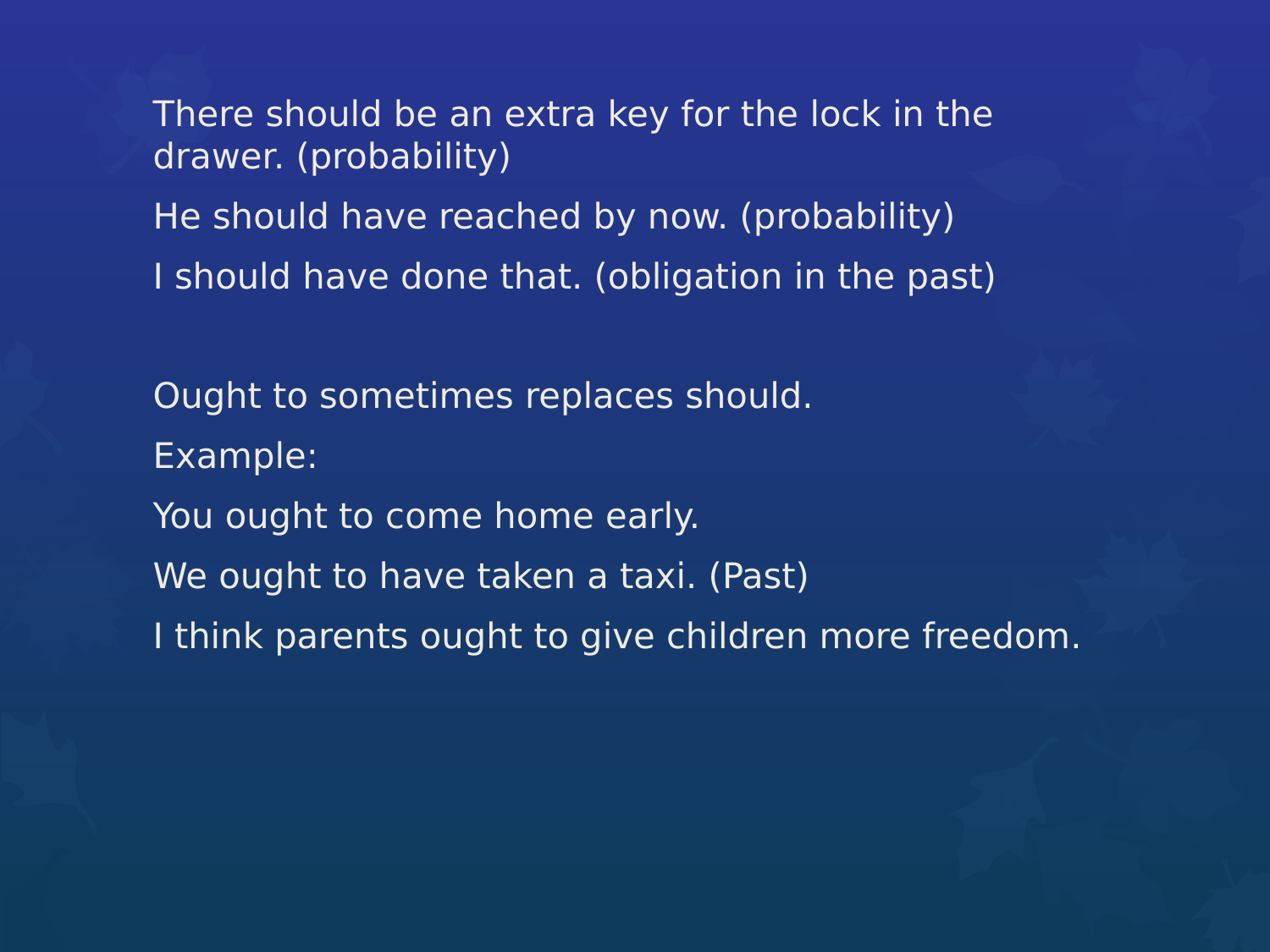

There should be an extra key for the lock in the drawer. (probability)
He should have reached by now. (probability)
I should have done that. (obligation in the past)

Ought to sometimes replaces should.
Example:
You ought to come home early.
We ought to have taken a taxi. (Past)
I think parents ought to give children more freedom.